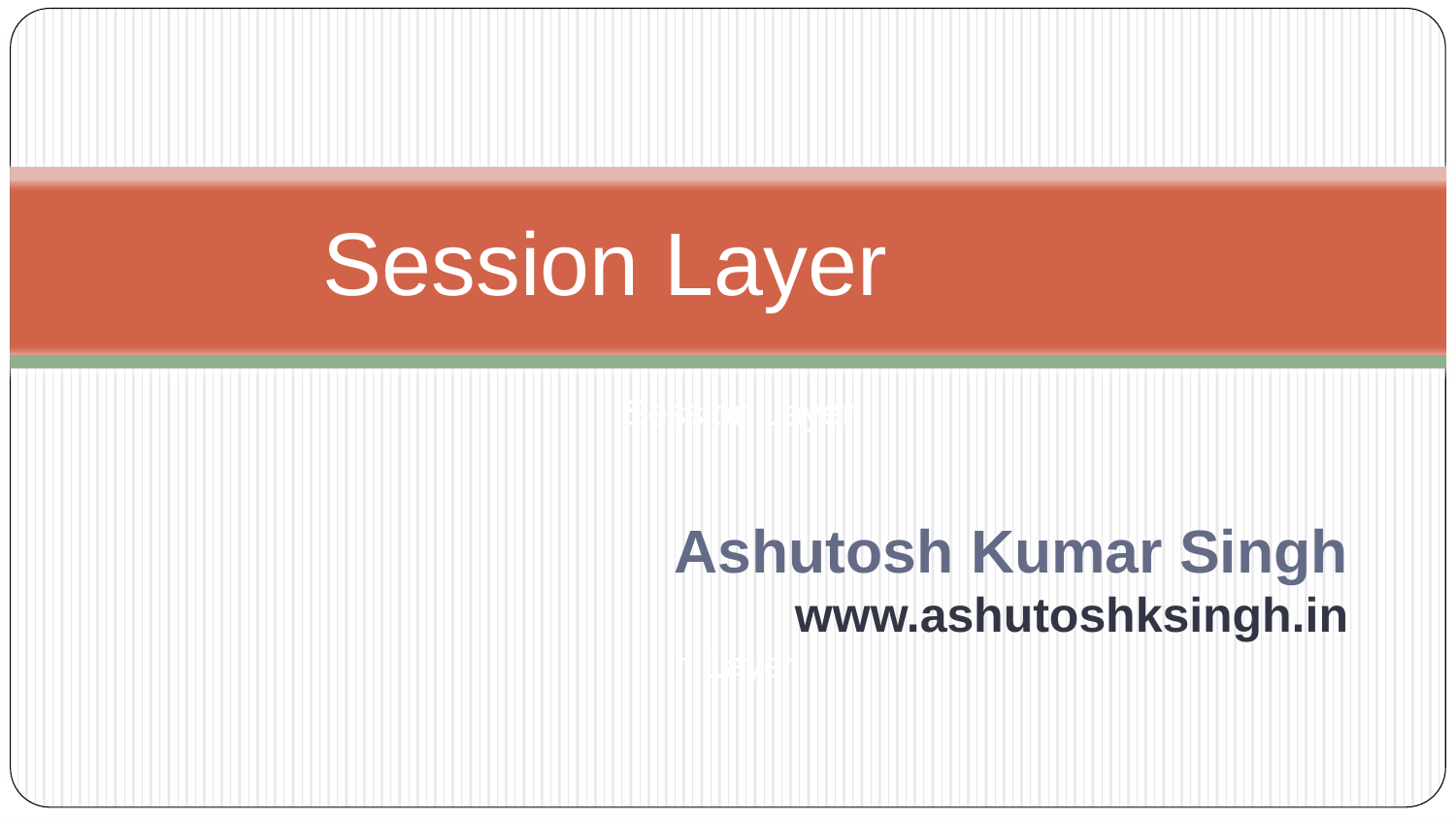

Session Layer

Session Layer
Ashutosh Kumar Singh
www.ashutoshksingh.in
n Layer